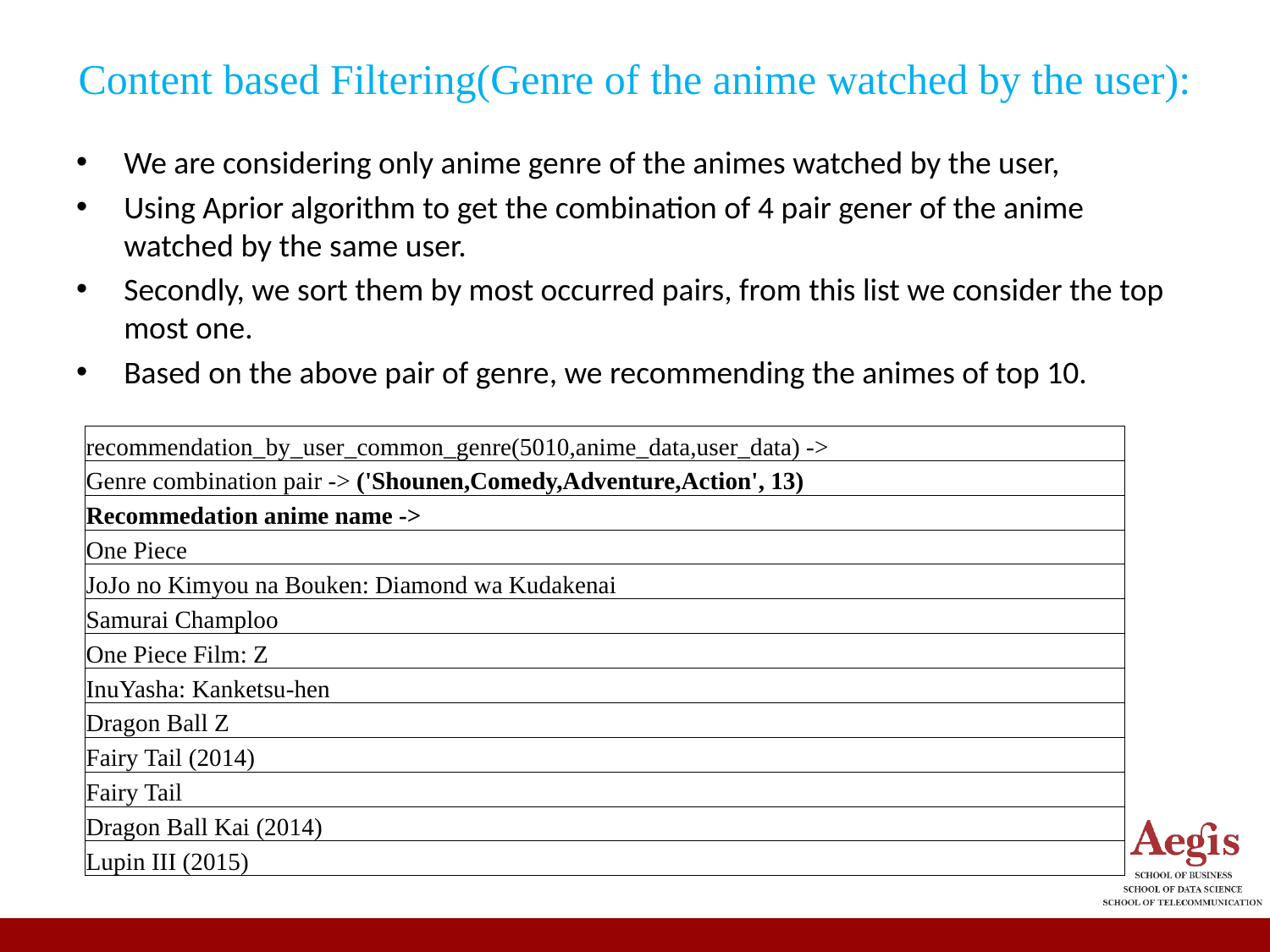

# Content based Filtering(Genre of the anime watched by the user):
We are considering only anime genre of the animes watched by the user,
Using Aprior algorithm to get the combination of 4 pair gener of the anime watched by the same user.
Secondly, we sort them by most occurred pairs, from this list we consider the top most one.
Based on the above pair of genre, we recommending the animes of top 10.

| recommendation\_by\_user\_common\_genre(5010,anime\_data,user\_data) -> |
| --- |
| Genre combination pair -> ('Shounen,Comedy,Adventure,Action', 13) |
| Recommedation anime name -> |
| One Piece |
| JoJo no Kimyou na Bouken: Diamond wa Kudakenai |
| Samurai Champloo |
| One Piece Film: Z |
| InuYasha: Kanketsu-hen |
| Dragon Ball Z |
| Fairy Tail (2014) |
| Fairy Tail |
| Dragon Ball Kai (2014) |
| Lupin III (2015) |